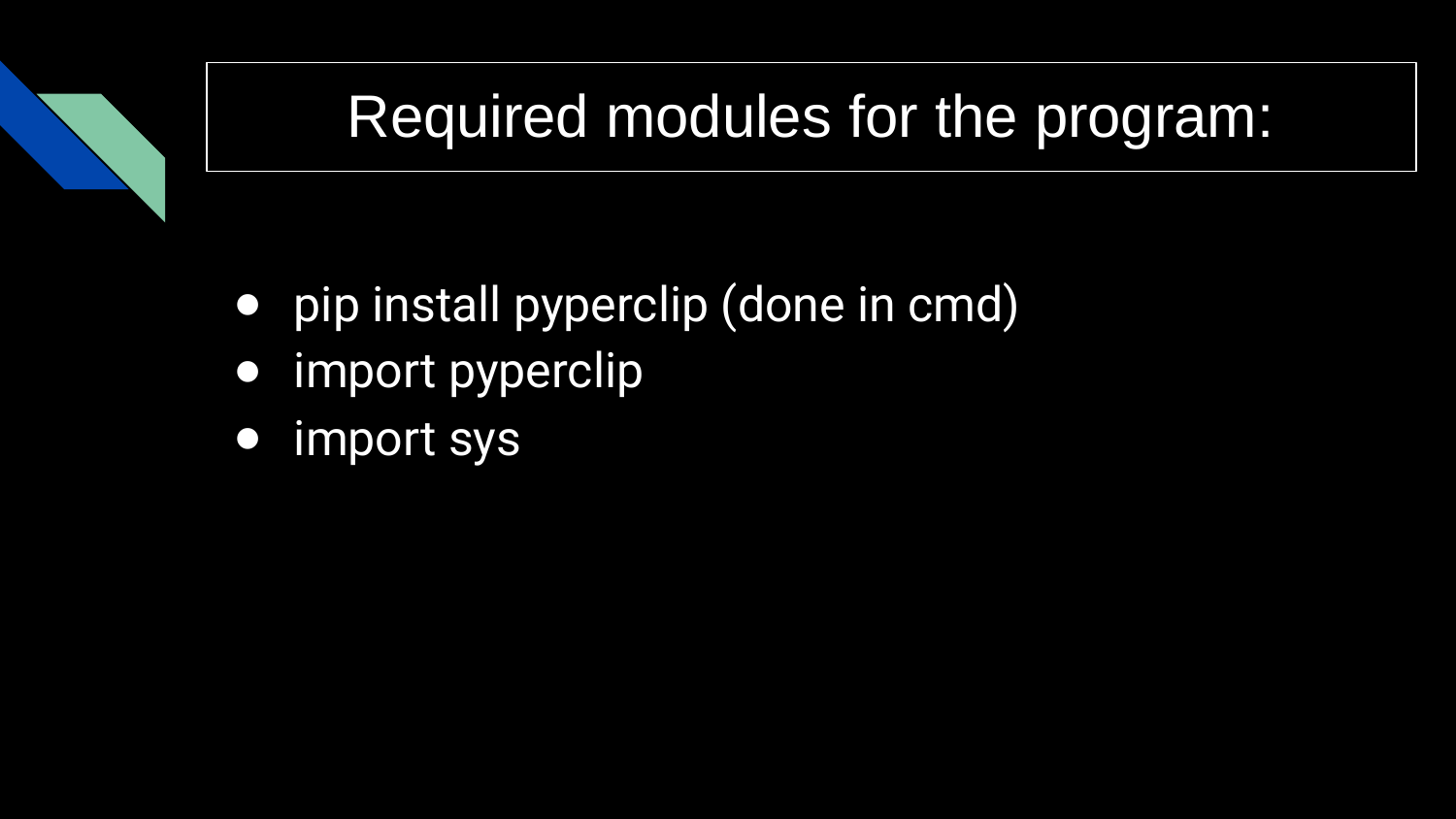

# Required modules for the program:

pip install pyperclip (done in cmd)
import pyperclip
import sys